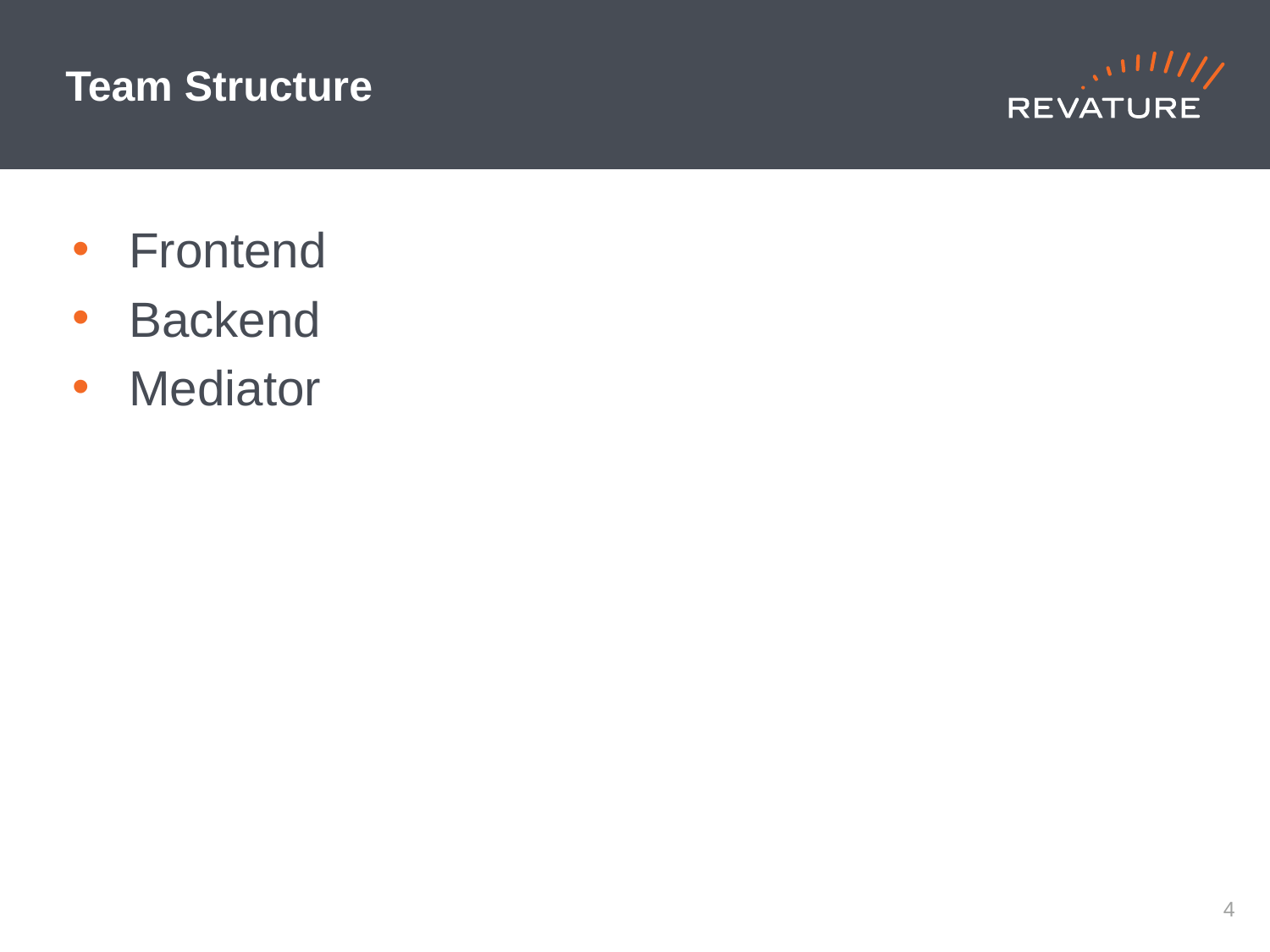

# Team Structure
Frontend
Backend
Mediator
4